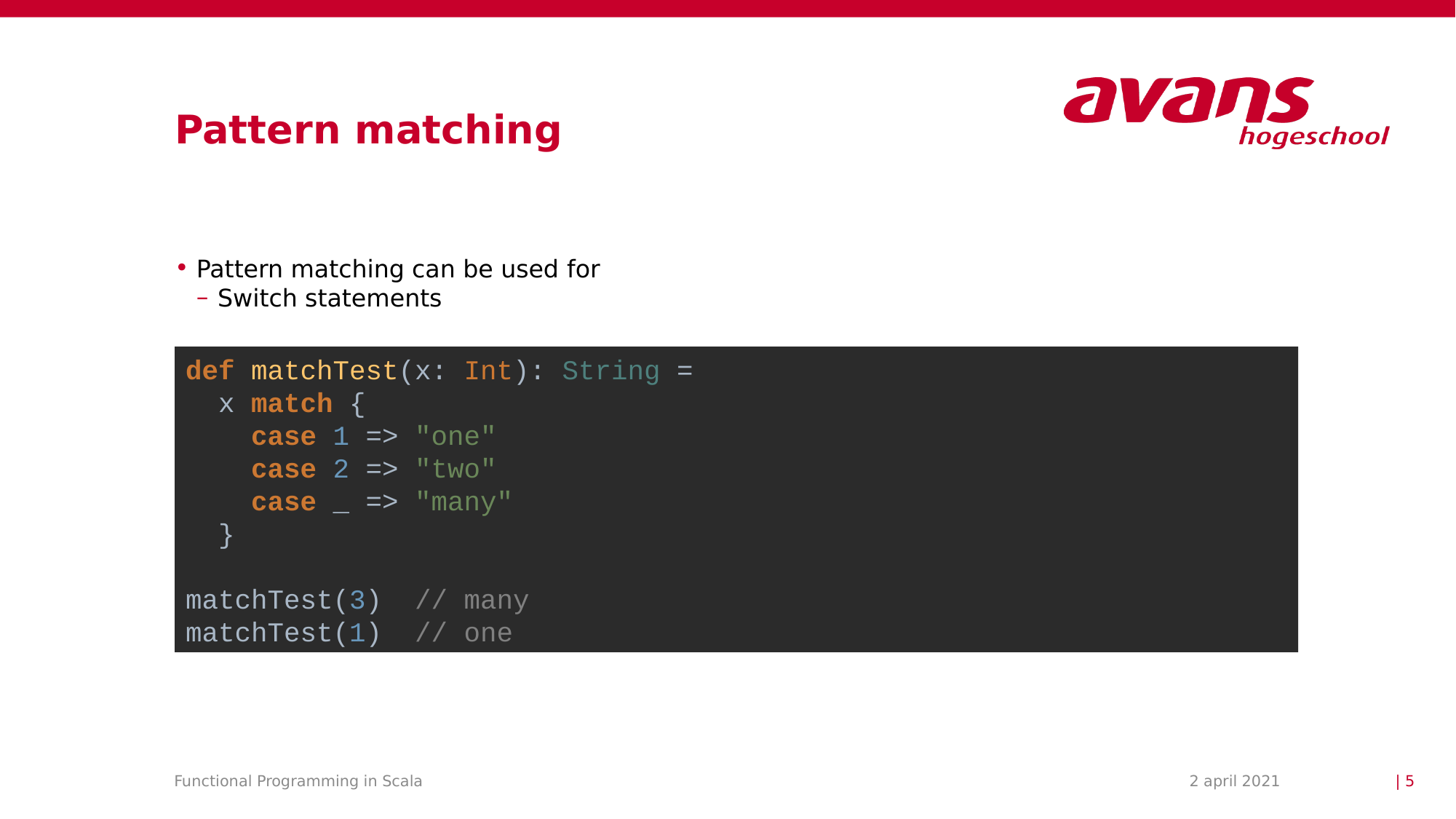

# Pattern matching
Pattern matching can be used for
Switch statements
def matchTest(x: Int): String =
  x match {
    case 1 => "one"
    case 2 => "two"
    case _ => "many"
  }
matchTest(3)  // many
matchTest(1)  // one
2 april 2021
| 5